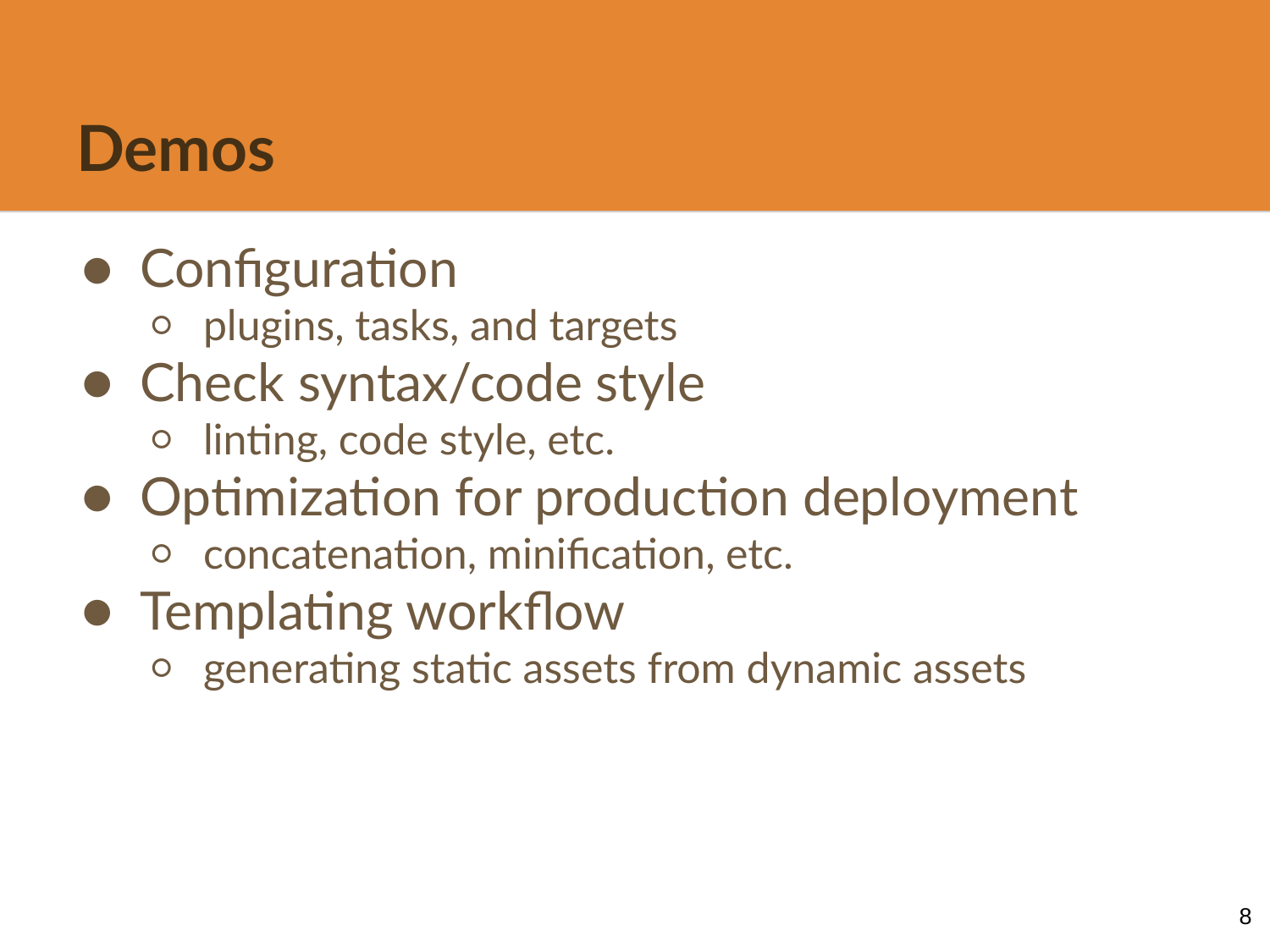

# Demos
Configuration
plugins, tasks, and targets
Check syntax/code style
linting, code style, etc.
Optimization for production deployment
concatenation, minification, etc.
Templating workflow
generating static assets from dynamic assets

8